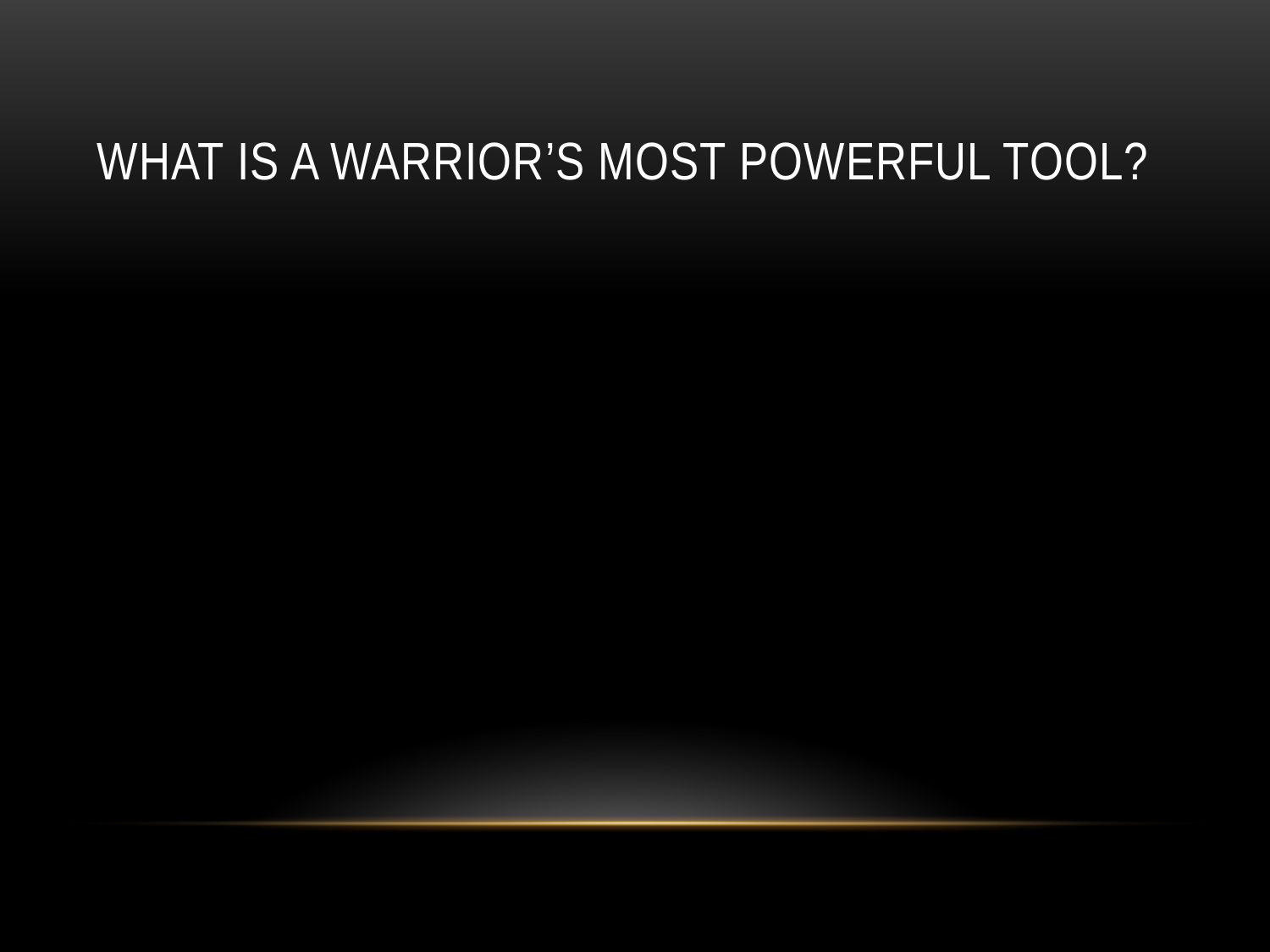

# What is a warrior’s Most Powerful Tool?